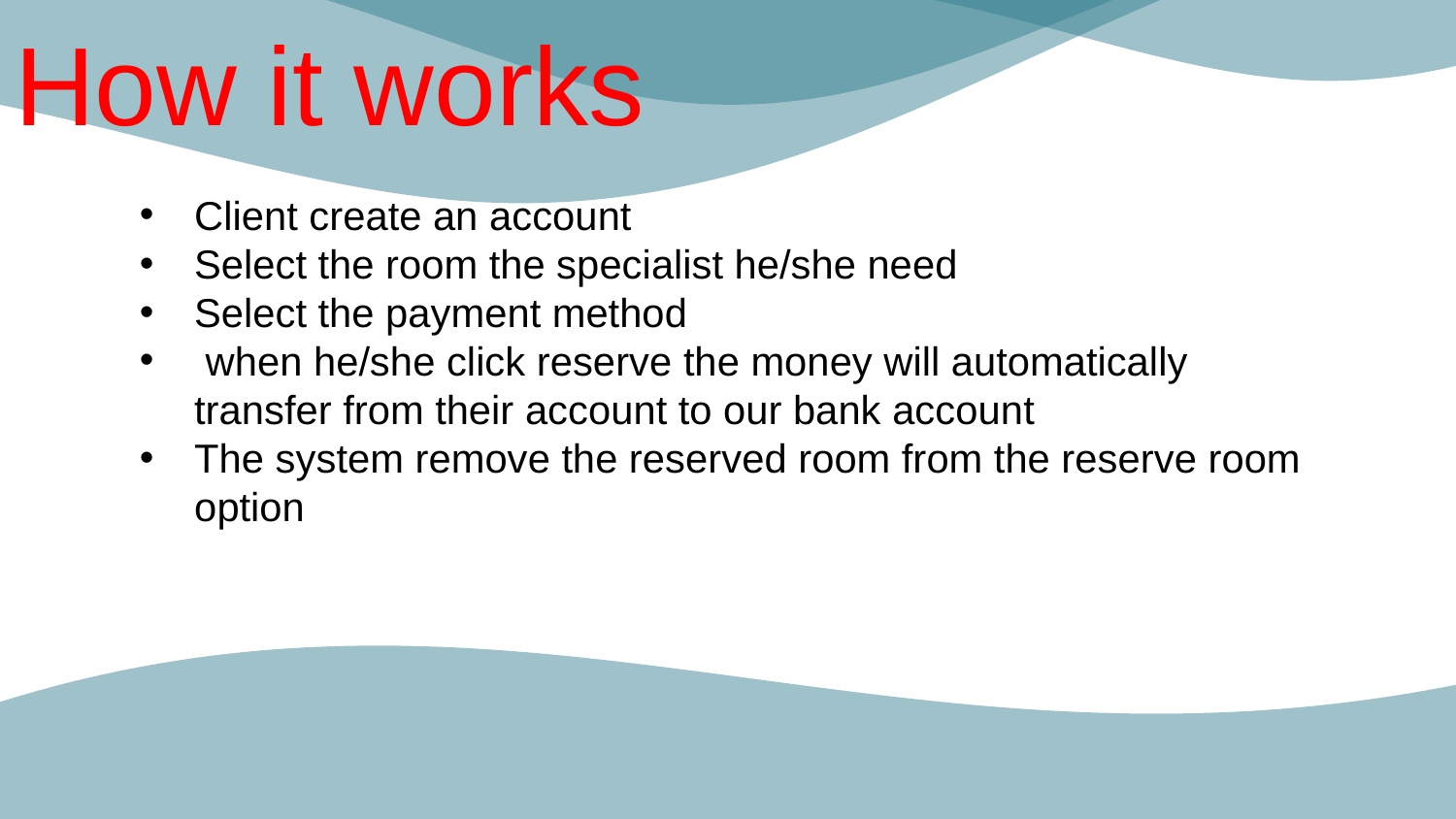

# How it works
Client create an account
Select the room the specialist he/she need
Select the payment method
 when he/she click reserve the money will automatically transfer from their account to our bank account
The system remove the reserved room from the reserve room option